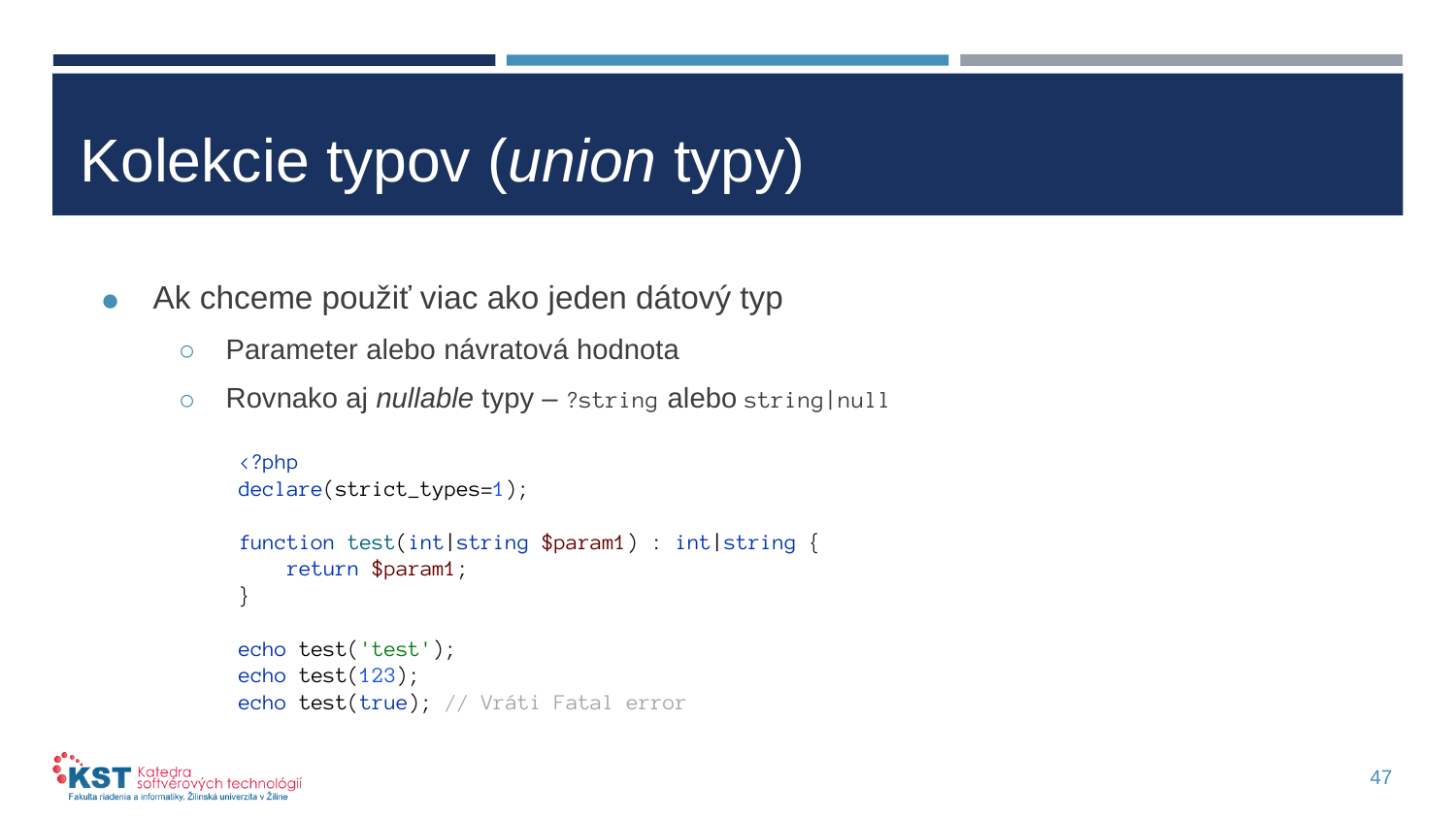

# Kolekcie typov (union typy)
Ak chceme použiť viac ako jeden dátový typ
Parameter alebo návratová hodnota
Rovnako aj nullable typy – ?string alebo string|null
<?php
declare(strict_types=1);
function test(int|string $param1) : int|string {
    return $param1;
}
echo test('test');
echo test(123);
echo test(true); // Vráti Fatal error
47